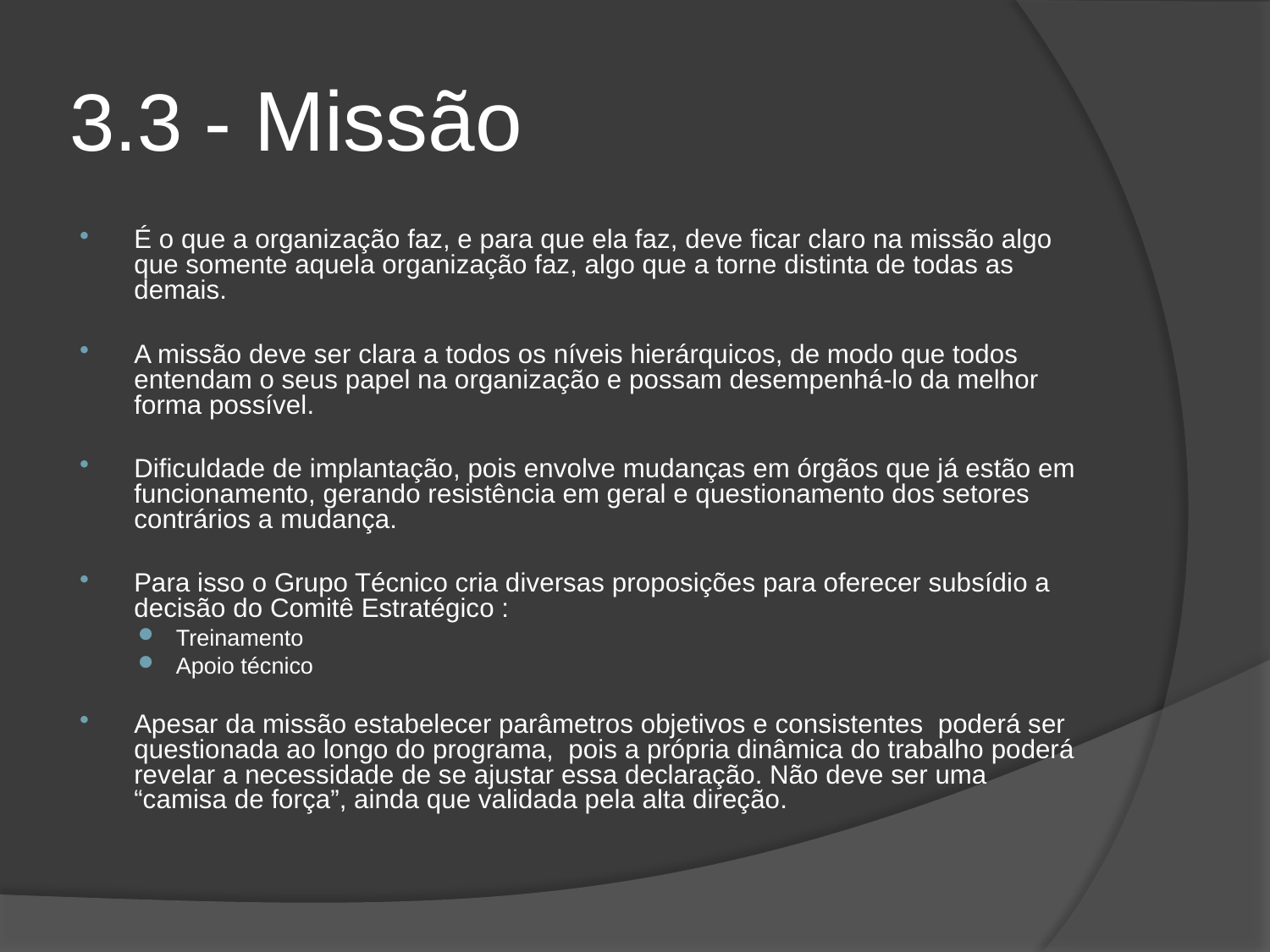

3.3 - Missão
É o que a organização faz, e para que ela faz, deve ficar claro na missão algo que somente aquela organização faz, algo que a torne distinta de todas as demais.

A missão deve ser clara a todos os níveis hierárquicos, de modo que todos entendam o seus papel na organização e possam desempenhá-lo da melhor forma possível.

Dificuldade de implantação, pois envolve mudanças em órgãos que já estão em funcionamento, gerando resistência em geral e questionamento dos setores contrários a mudança.

Para isso o Grupo Técnico cria diversas proposições para oferecer subsídio a decisão do Comitê Estratégico :
Treinamento
Apoio técnico

Apesar da missão estabelecer parâmetros objetivos e consistentes  poderá ser questionada ao longo do programa,  pois a própria dinâmica do trabalho poderá revelar a necessidade de se ajustar essa declaração. Não deve ser uma “camisa de força”, ainda que validada pela alta direção.